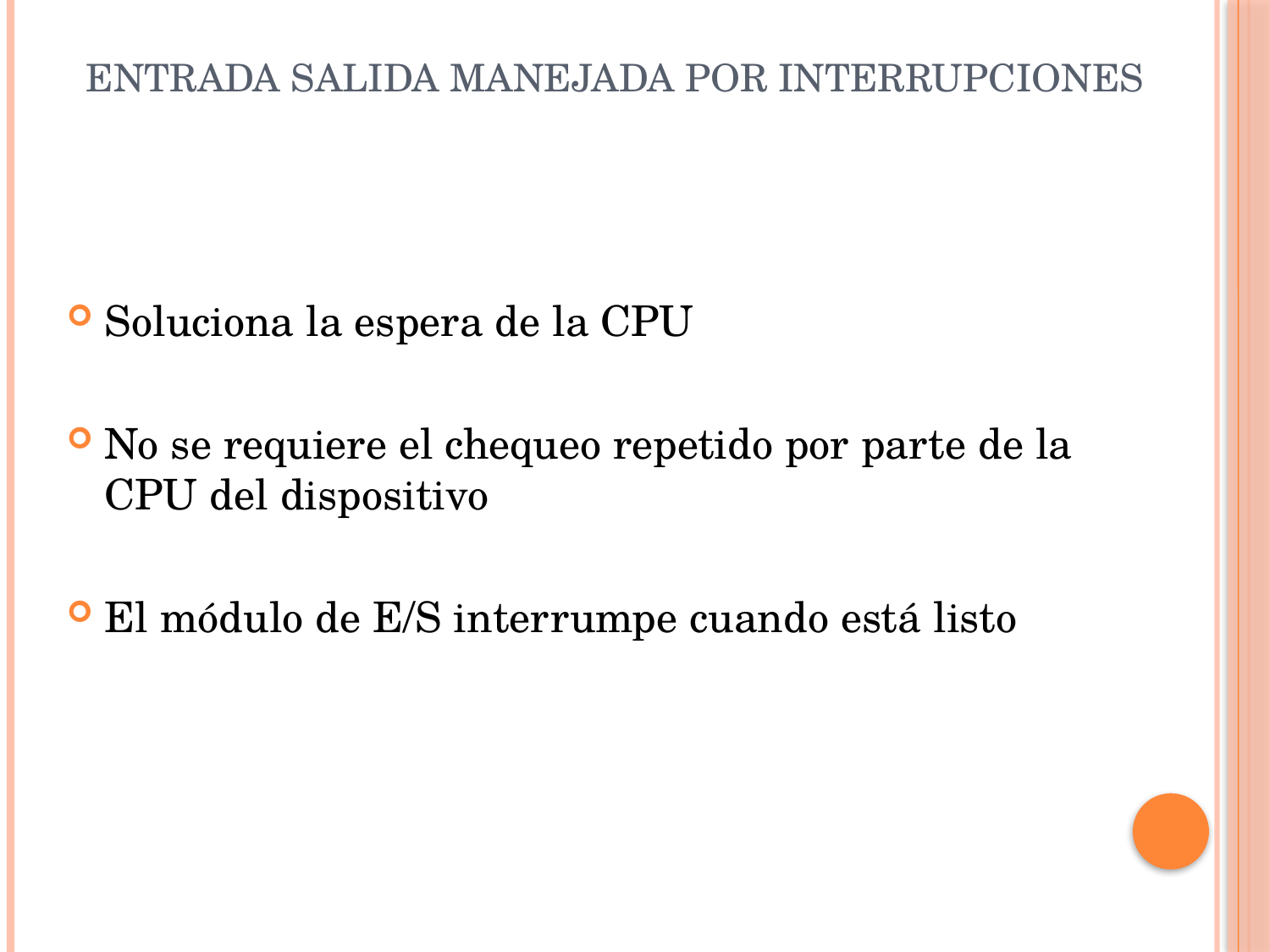

# Entrada Salida Manejada por Interrupciones

Soluciona la espera de la CPU

No se requiere el chequeo repetido por parte de la CPU del dispositivo

El módulo de E/S interrumpe cuando está listo